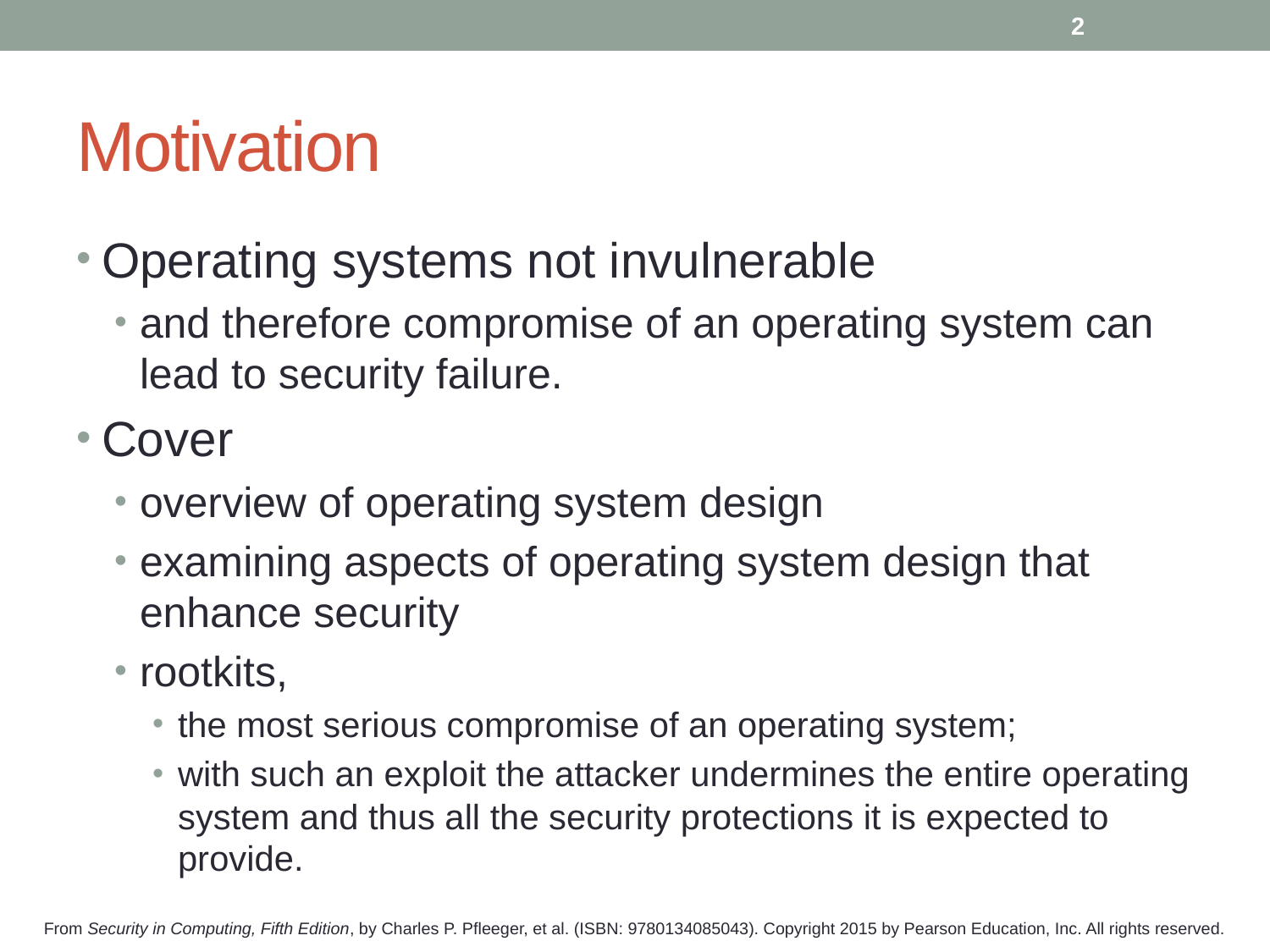

2
# Motivation
Operating systems not invulnerable
and therefore compromise of an operating system can lead to security failure.
Cover
overview of operating system design
examining aspects of operating system design that enhance security
rootkits,
the most serious compromise of an operating system;
with such an exploit the attacker undermines the entire operating system and thus all the security protections it is expected to provide.
From Security in Computing, Fifth Edition, by Charles P. Pfleeger, et al. (ISBN: 9780134085043). Copyright 2015 by Pearson Education, Inc. All rights reserved.